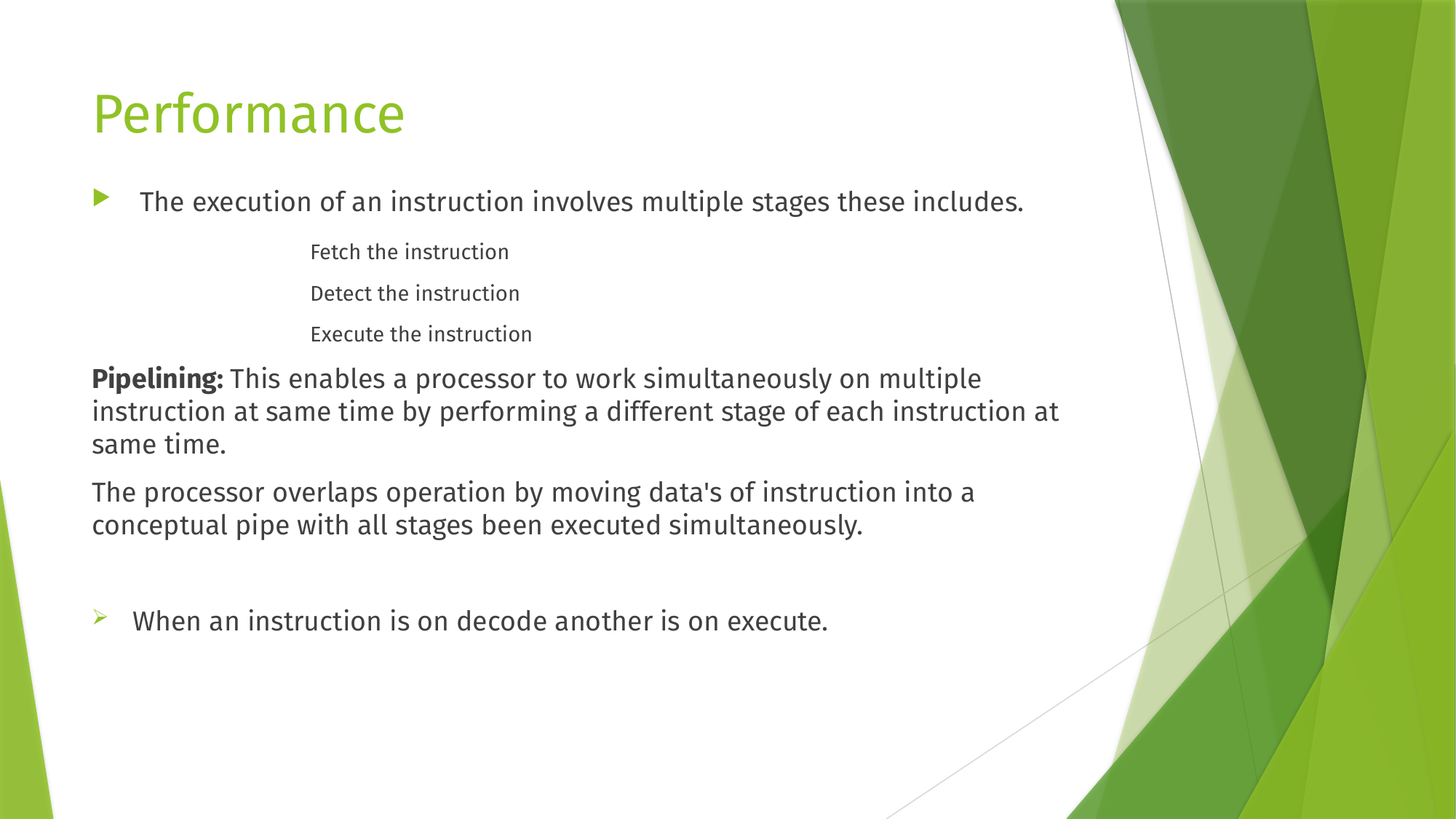

# Performance
 The execution of an instruction involves multiple stages these includes.
		Fetch the instruction
		Detect the instruction
		Execute the instruction
Pipelining: This enables a processor to work simultaneously on multiple instruction at same time by performing a different stage of each instruction at same time.
The processor overlaps operation by moving data's of instruction into a conceptual pipe with all stages been executed simultaneously.

When an instruction is on decode another is on execute.